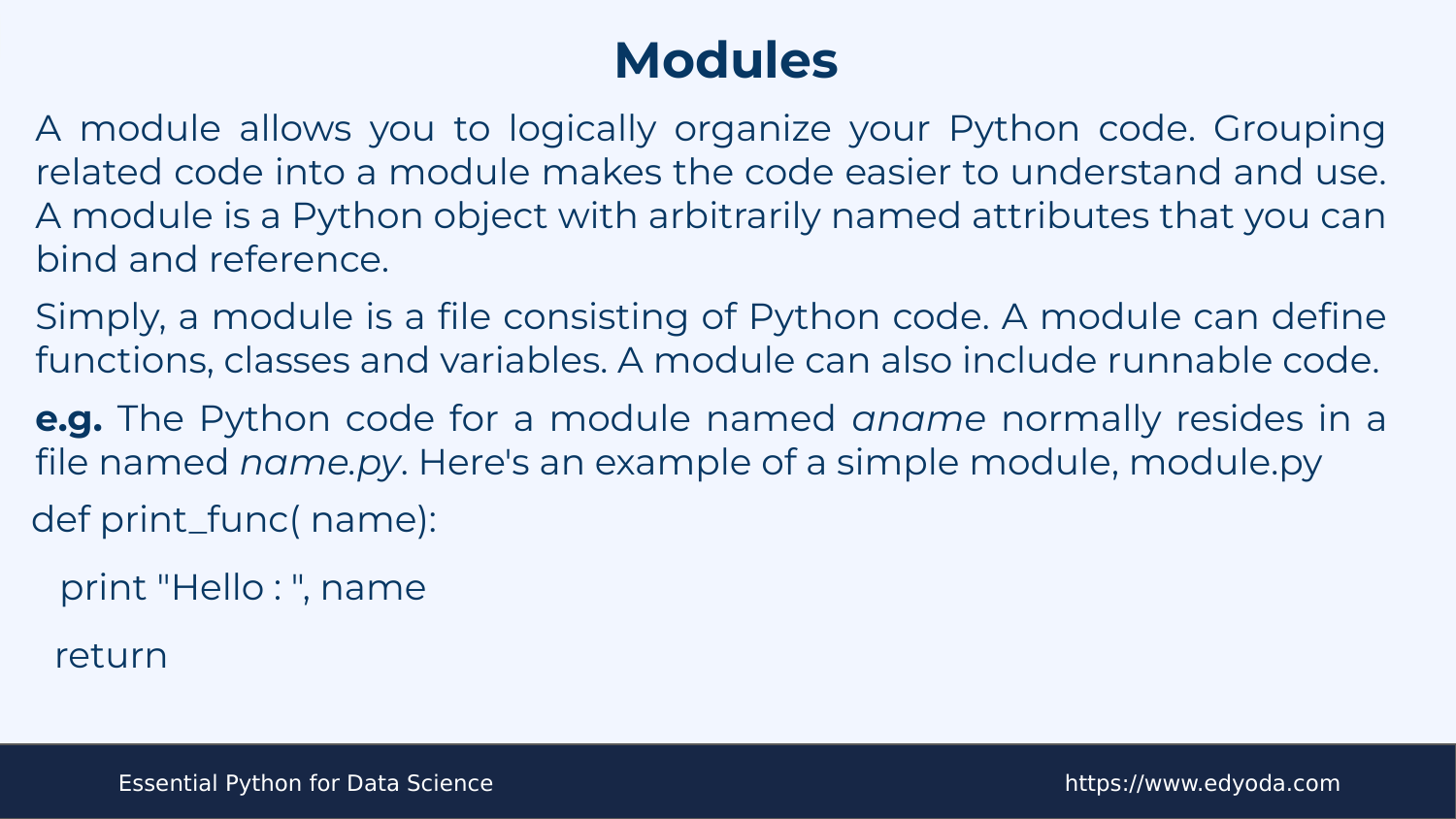

# Modules

A module allows you to logically organize your Python code. Grouping related code into a module makes the code easier to understand and use. A module is a Python object with arbitrarily named attributes that you can bind and reference.
Simply, a module is a file consisting of Python code. A module can define functions, classes and variables. A module can also include runnable code.
e.g. The Python code for a module named aname normally resides in a file named name.py. Here's an example of a simple module, module.py
def print_func( name):
   print "Hello : ", name
  return

Essential Python for Data Science
https://www.edyoda.com